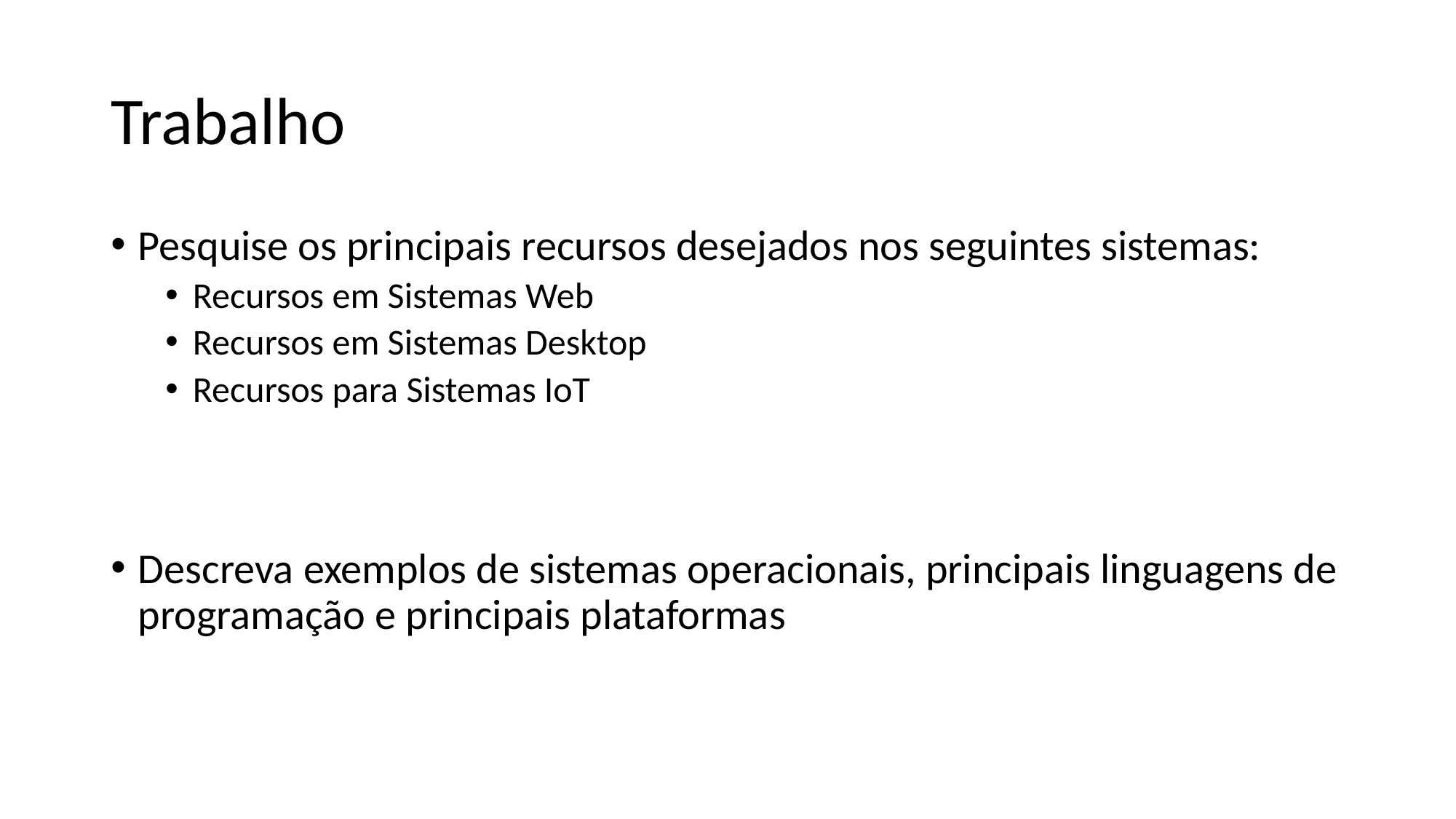

# Trabalho
Pesquise os principais recursos desejados nos seguintes sistemas:
Recursos em Sistemas Web
Recursos em Sistemas Desktop
Recursos para Sistemas IoT

Descreva exemplos de sistemas operacionais, principais linguagens de programação e principais plataformas